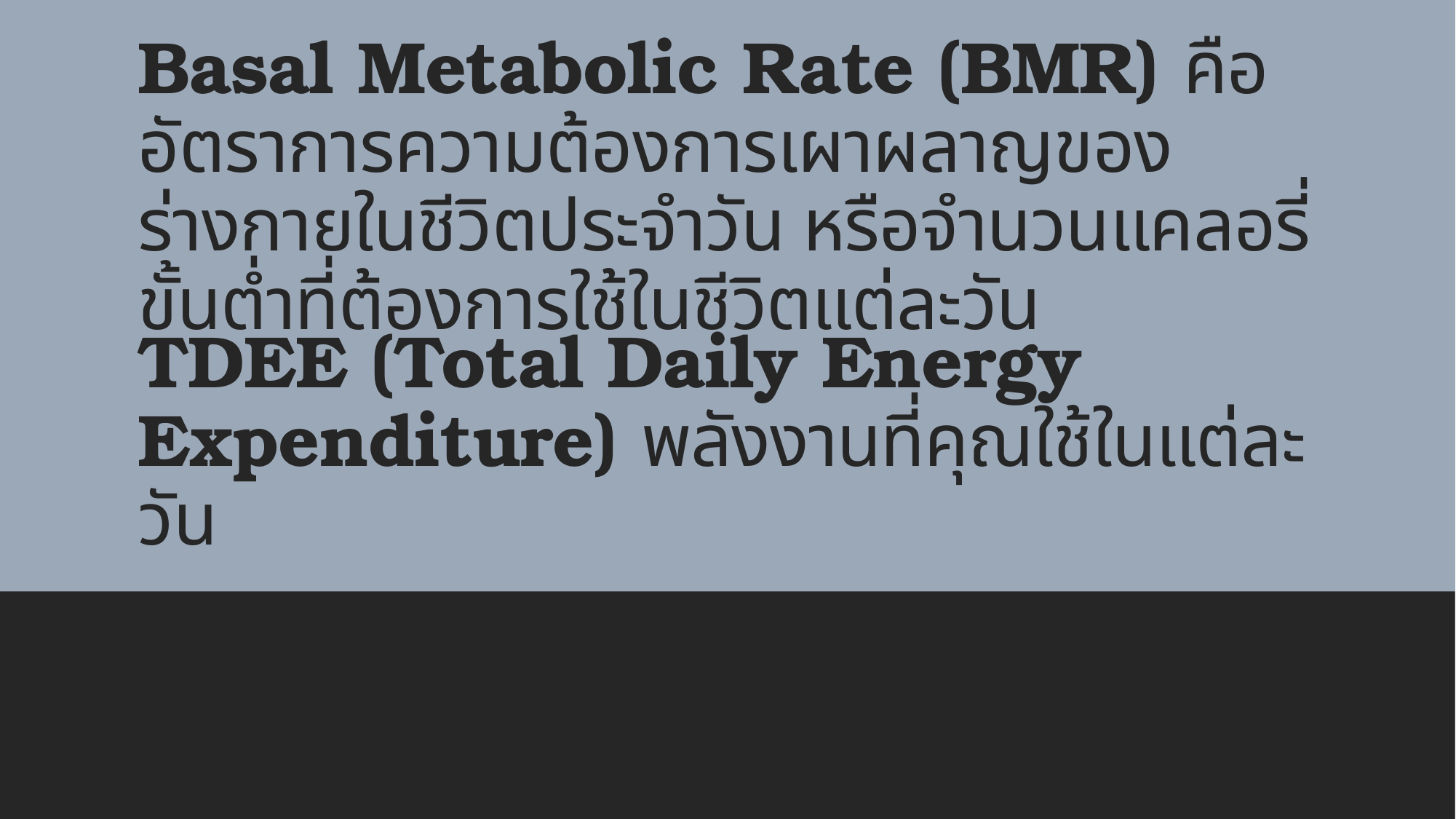

# Basal Metabolic Rate (BMR) คือ อัตราการความต้องการเผาผลาญของร่างกายในชีวิตประจำวัน หรือจำนวนแคลอรี่ขั้นต่ำที่ต้องการใช้ในชีวิตแต่ละวัน
TDEE (Total Daily Energy Expenditure) พลังงานที่คุณใช้ในแต่ละวัน